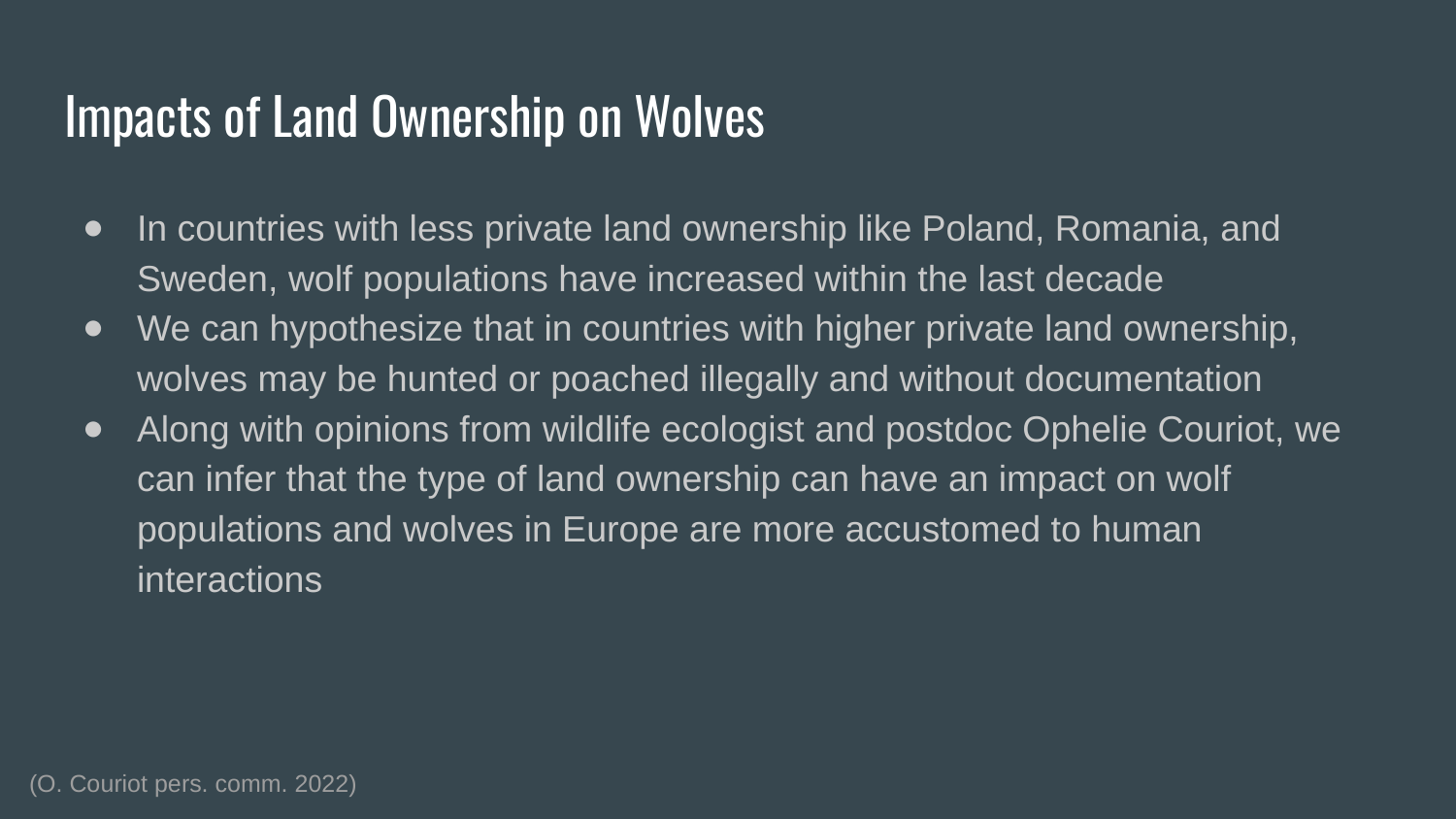

# Impacts of Land Ownership on Wolves
In countries with less private land ownership like Poland, Romania, and Sweden, wolf populations have increased within the last decade
We can hypothesize that in countries with higher private land ownership, wolves may be hunted or poached illegally and without documentation
Along with opinions from wildlife ecologist and postdoc Ophelie Couriot, we can infer that the type of land ownership can have an impact on wolf populations and wolves in Europe are more accustomed to human interactions

(O. Couriot pers. comm. 2022)